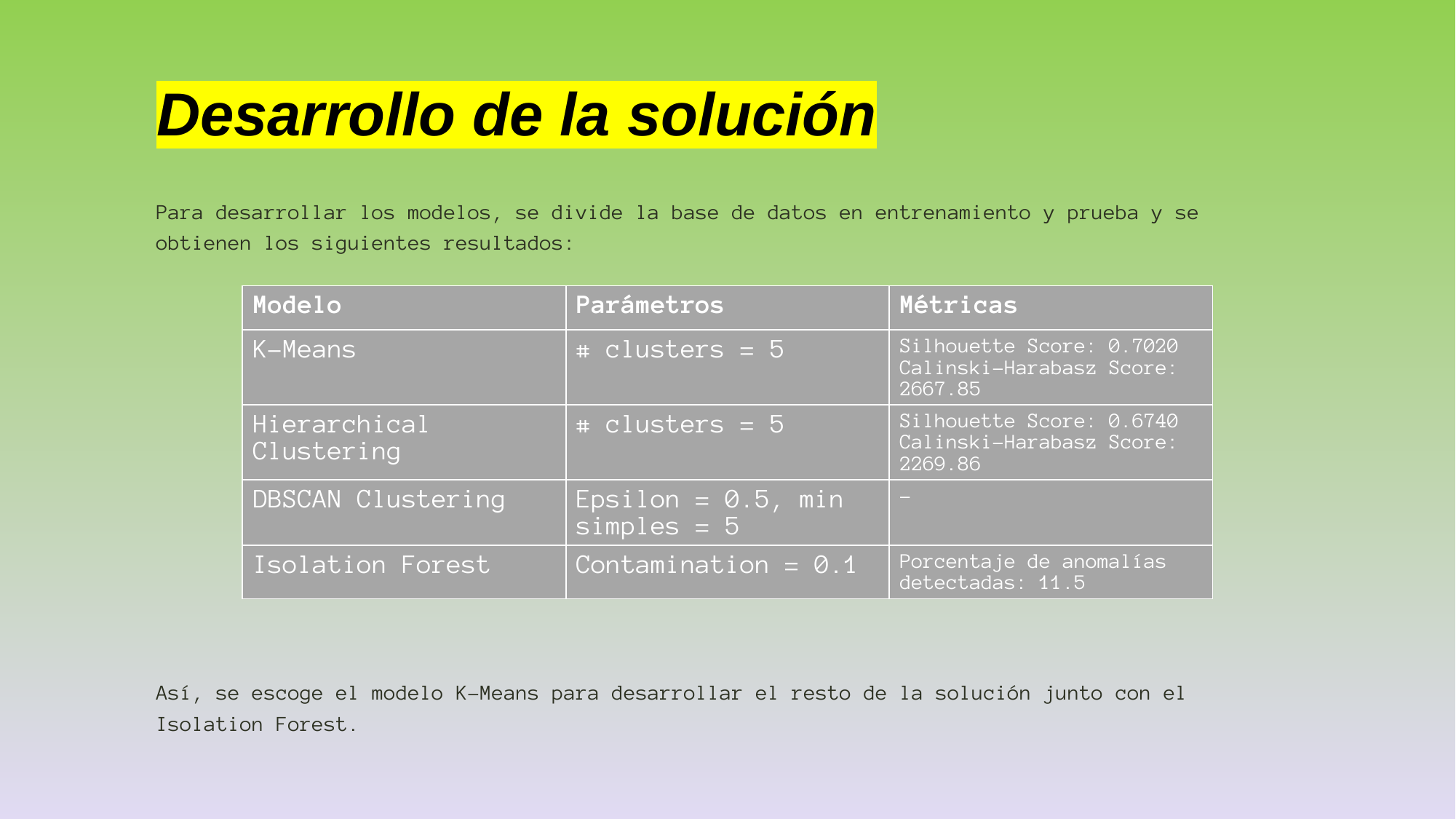

# Desarrollo de la solución
Para desarrollar los modelos, se divide la base de datos en entrenamiento y prueba y se obtienen los siguientes resultados:

Así, se escoge el modelo K-Means para desarrollar el resto de la solución junto con el Isolation Forest.
| Modelo | Parámetros | Métricas |
| --- | --- | --- |
| K-Means | # clusters = 5 | Silhouette Score: 0.7020 Calinski-Harabasz Score: 2667.85 |
| Hierarchical Clustering | # clusters = 5 | Silhouette Score: 0.6740 Calinski-Harabasz Score: 2269.86 |
| DBSCAN Clustering | Epsilon = 0.5, min simples = 5 | - |
| Isolation Forest | Contamination = 0.1 | Porcentaje de anomalías detectadas: 11.5 |